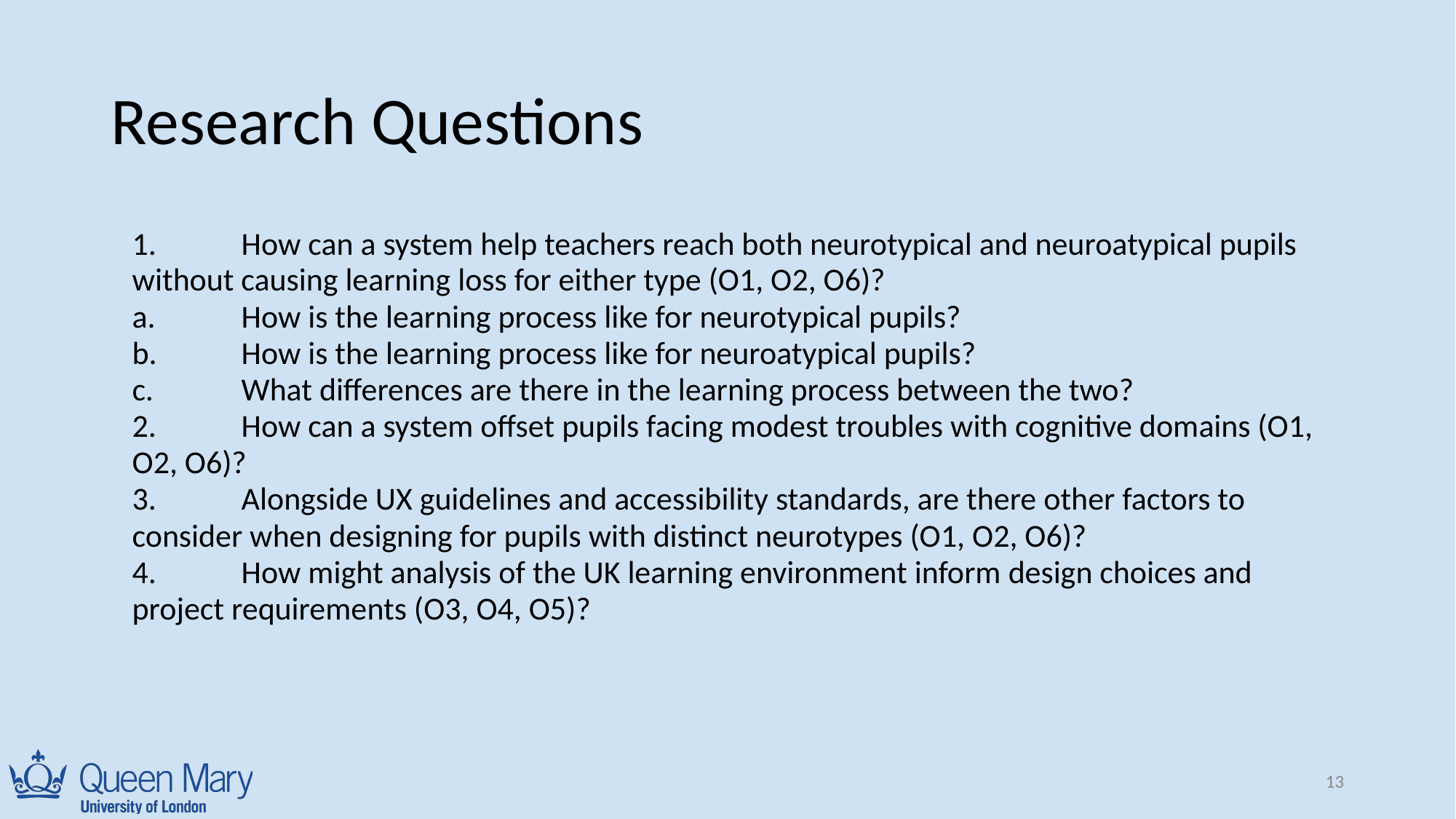

# Research Questions
1.	How can a system help teachers reach both neurotypical and neuroatypical pupils without causing learning loss for either type (O1, O2, O6)?
a.	How is the learning process like for neurotypical pupils?
b.	How is the learning process like for neuroatypical pupils?
c.	What differences are there in the learning process between the two?
2.	How can a system offset pupils facing modest troubles with cognitive domains (O1, O2, O6)?
3.	Alongside UX guidelines and accessibility standards, are there other factors to consider when designing for pupils with distinct neurotypes (O1, O2, O6)?
4.	How might analysis of the UK learning environment inform design choices and project requirements (O3, O4, O5)?
13